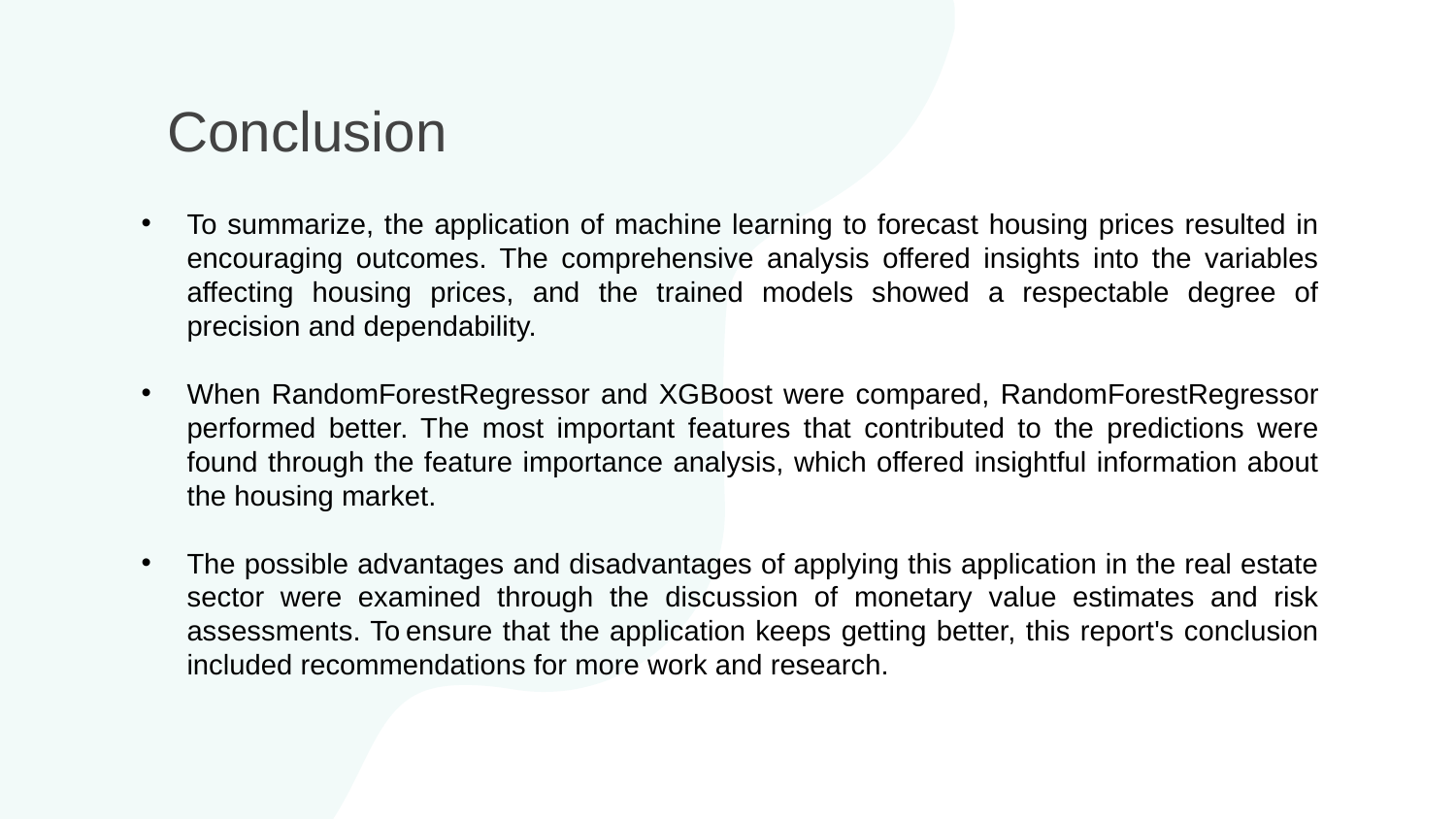

# Conclusion
To summarize, the application of machine learning to forecast housing prices resulted in encouraging outcomes. The comprehensive analysis offered insights into the variables affecting housing prices, and the trained models showed a respectable degree of precision and dependability.

When RandomForestRegressor and XGBoost were compared, RandomForestRegressor performed better. The most important features that contributed to the predictions were found through the feature importance analysis, which offered insightful information about the housing market.

The possible advantages and disadvantages of applying this application in the real estate sector were examined through the discussion of monetary value estimates and risk assessments. To ensure that the application keeps getting better, this report's conclusion included recommendations for more work and research.